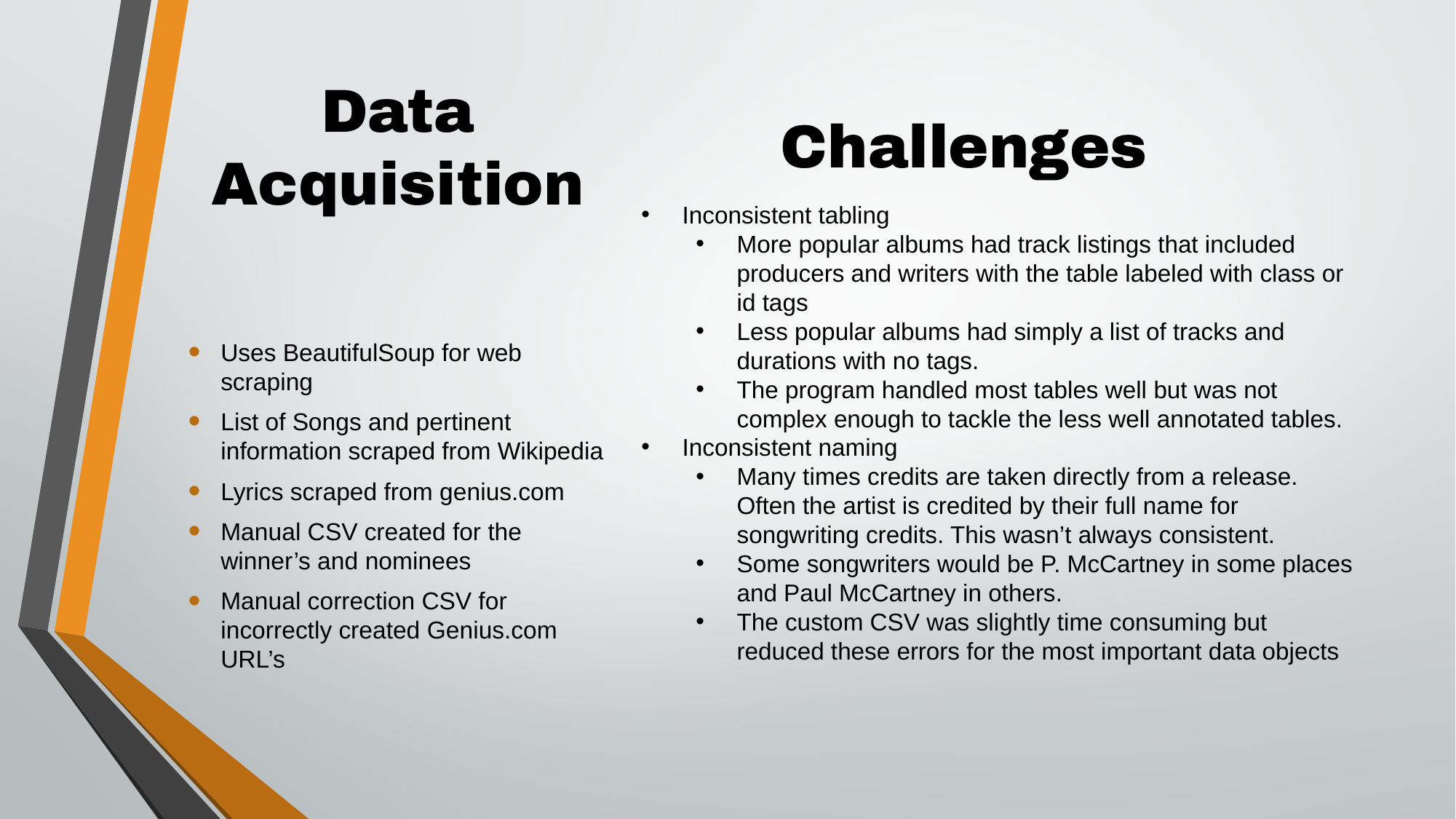

# Data Acquisition
Challenges
Inconsistent tabling
More popular albums had track listings that included producers and writers with the table labeled with class or id tags
Less popular albums had simply a list of tracks and durations with no tags.
The program handled most tables well but was not complex enough to tackle the less well annotated tables.
Inconsistent naming
Many times credits are taken directly from a release. Often the artist is credited by their full name for songwriting credits. This wasn’t always consistent.
Some songwriters would be P. McCartney in some places and Paul McCartney in others.
The custom CSV was slightly time consuming but reduced these errors for the most important data objects

Uses BeautifulSoup for web scraping
List of Songs and pertinent information scraped from Wikipedia
Lyrics scraped from genius.com
Manual CSV created for the winner’s and nominees
Manual correction CSV for incorrectly created Genius.com URL’s